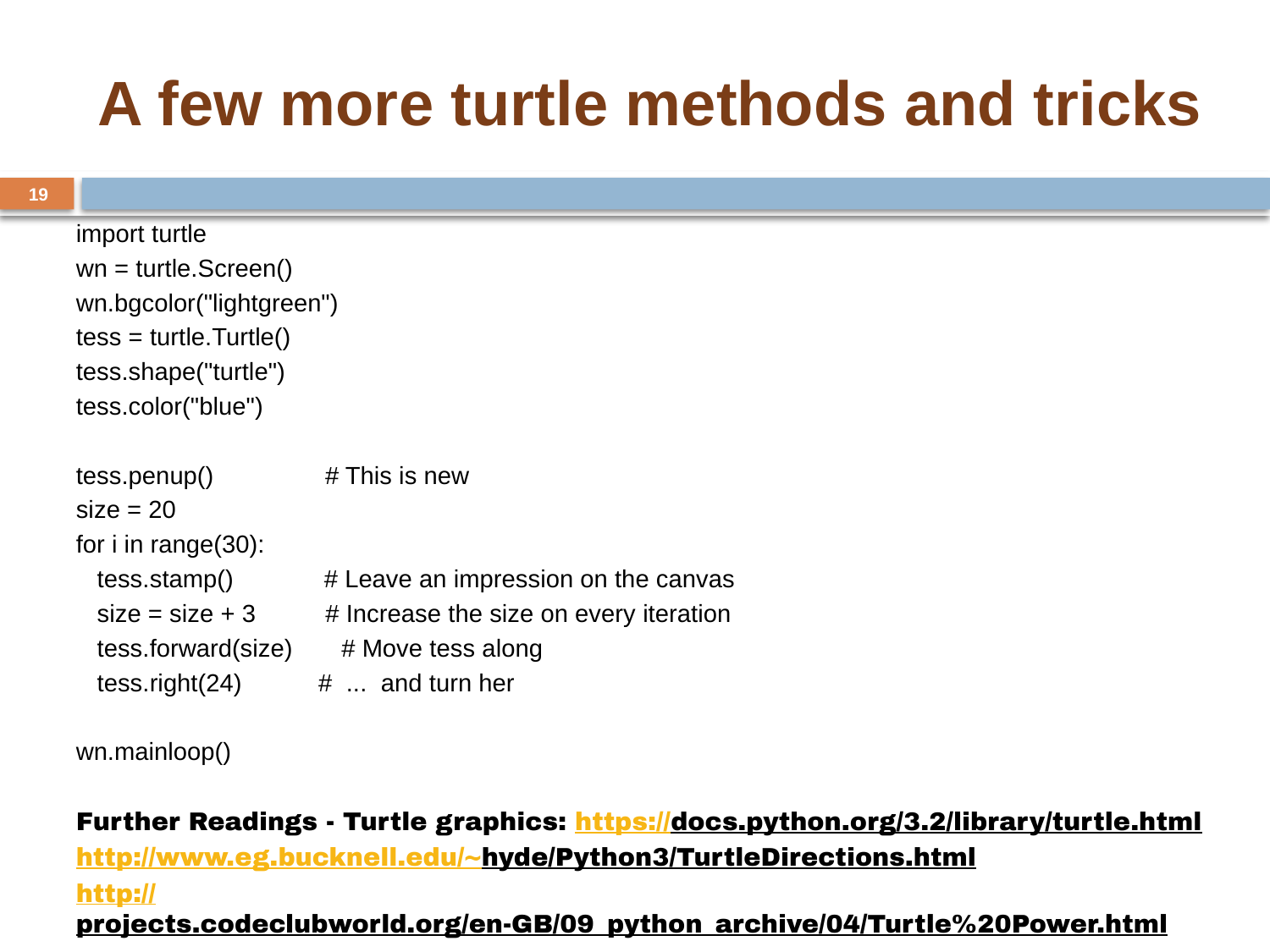

# A few more turtle methods and tricks
19
import turtle
wn = turtle.Screen()
wn.bgcolor("lightgreen")
tess = turtle.Turtle()
tess.shape("turtle")
tess.color("blue")

tess.penup()                # This is new
size = 20
for i in range(30):
   tess.stamp()             # Leave an impression on the canvas
   size = size + 3          # Increase the size on every iteration
   tess.forward(size)       # Move tess along
   tess.right(24)           #  ...  and turn her

wn.mainloop()

Further Readings - Turtle graphics: https://docs.python.org/3.2/library/turtle.html
http://www.eg.bucknell.edu/~hyde/Python3/TurtleDirections.html
http://projects.codeclubworld.org/en-GB/09_python_archive/04/Turtle%20Power.html